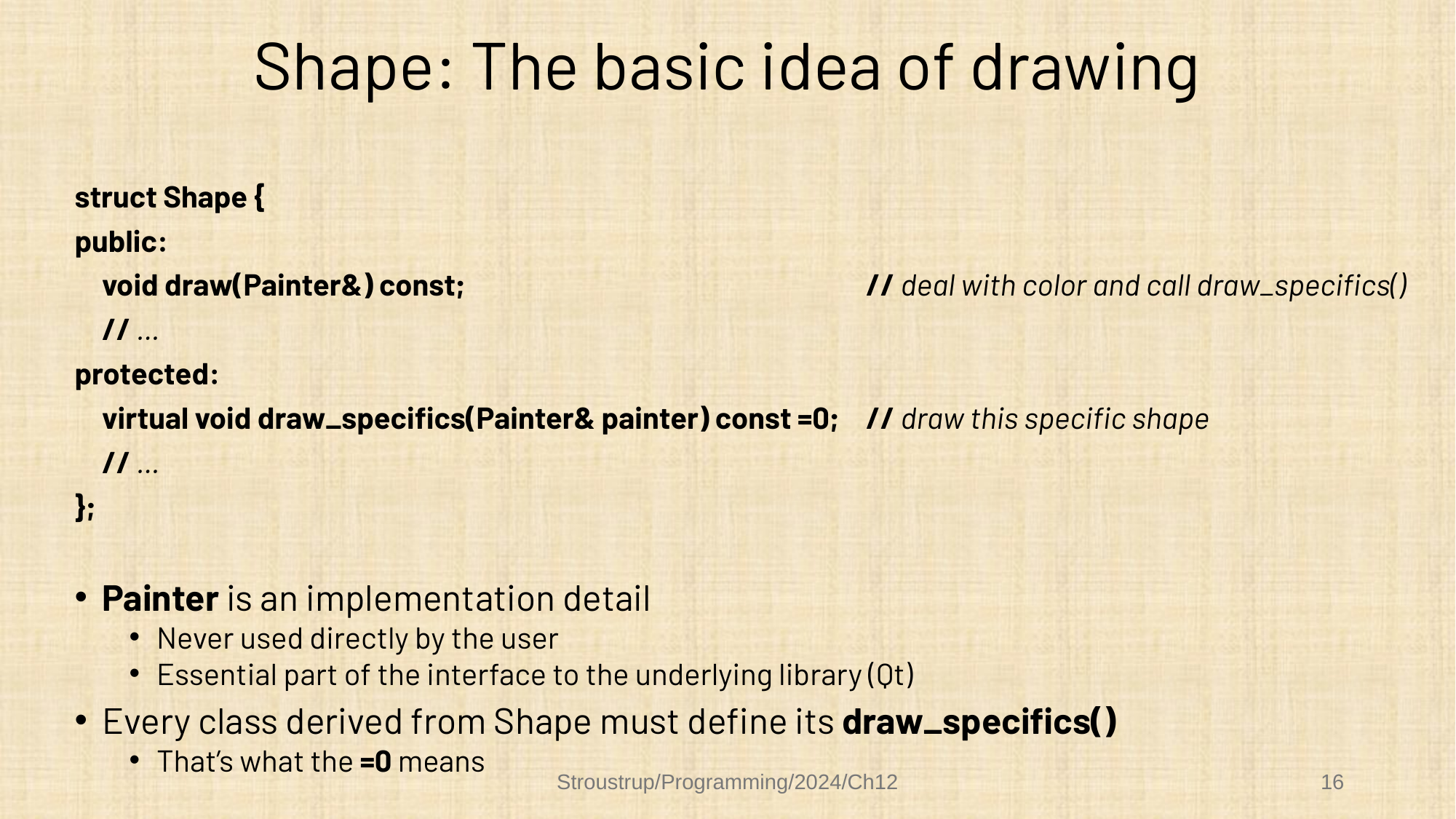

# Shape: The basic idea of drawing

struct Shape {
public:
	void draw(Painter&) const;				// deal with color and call draw_specifics()
	// …
protected:
	virtual void draw_specifics(Painter& painter) const =0;	// draw this specific shape
	// …
};

Painter is an implementation detail
Never used directly by the user
Essential part of the interface to the underlying library (Qt)
Every class derived from Shape must define its draw_specifics()
That’s what the =0 means

Stroustrup/Programming/2024/Ch12
16